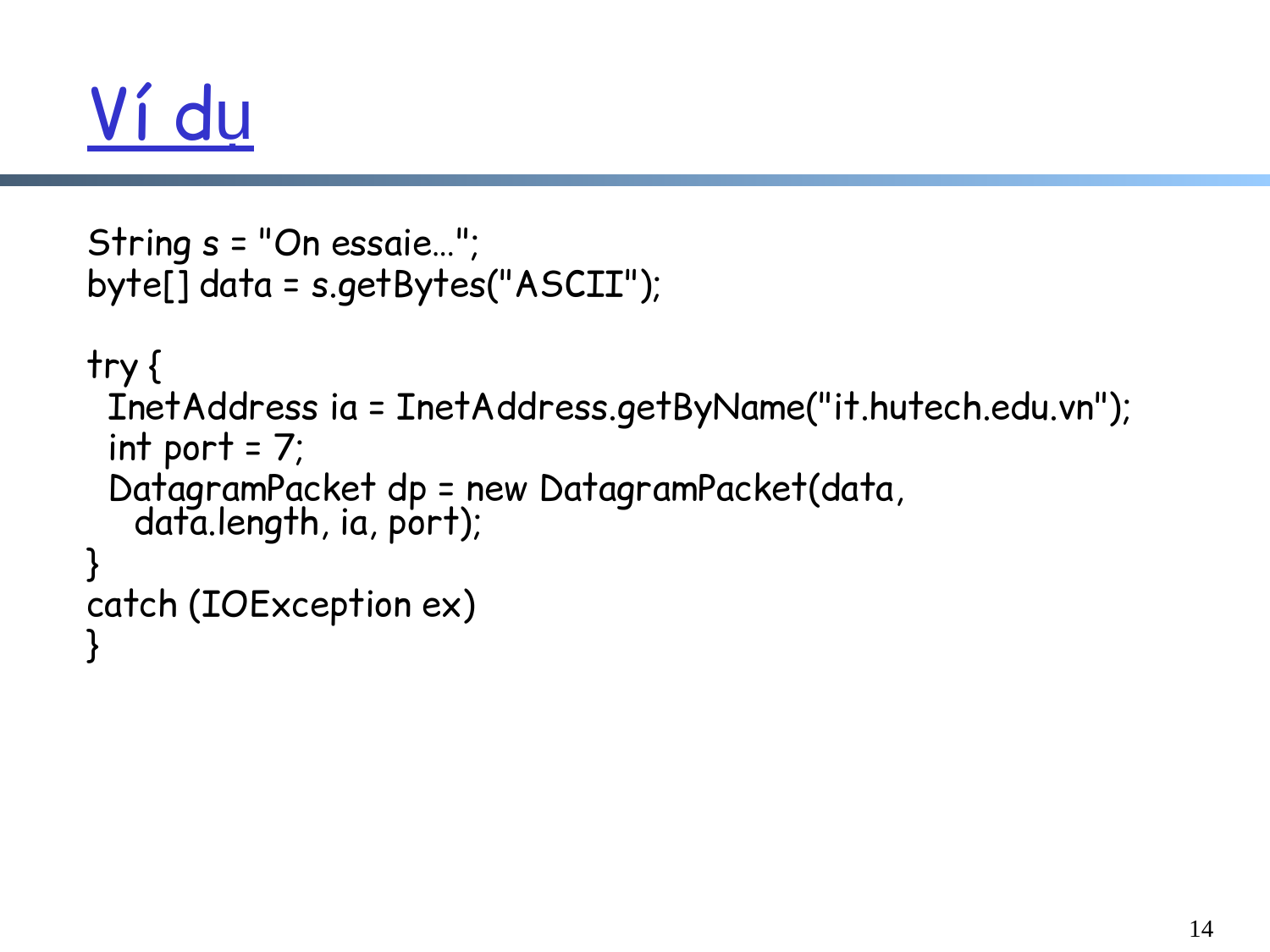

Ví dụ
String s = "On essaie…";
byte[] data = s.getBytes("ASCII");

try {
  InetAddress ia = InetAddress.getByName("it.hutech.edu.vn");
  int port = 7;
  DatagramPacket dp = new DatagramPacket(data, 	data.length, ia, port);
}
catch (IOException ex)
}

14